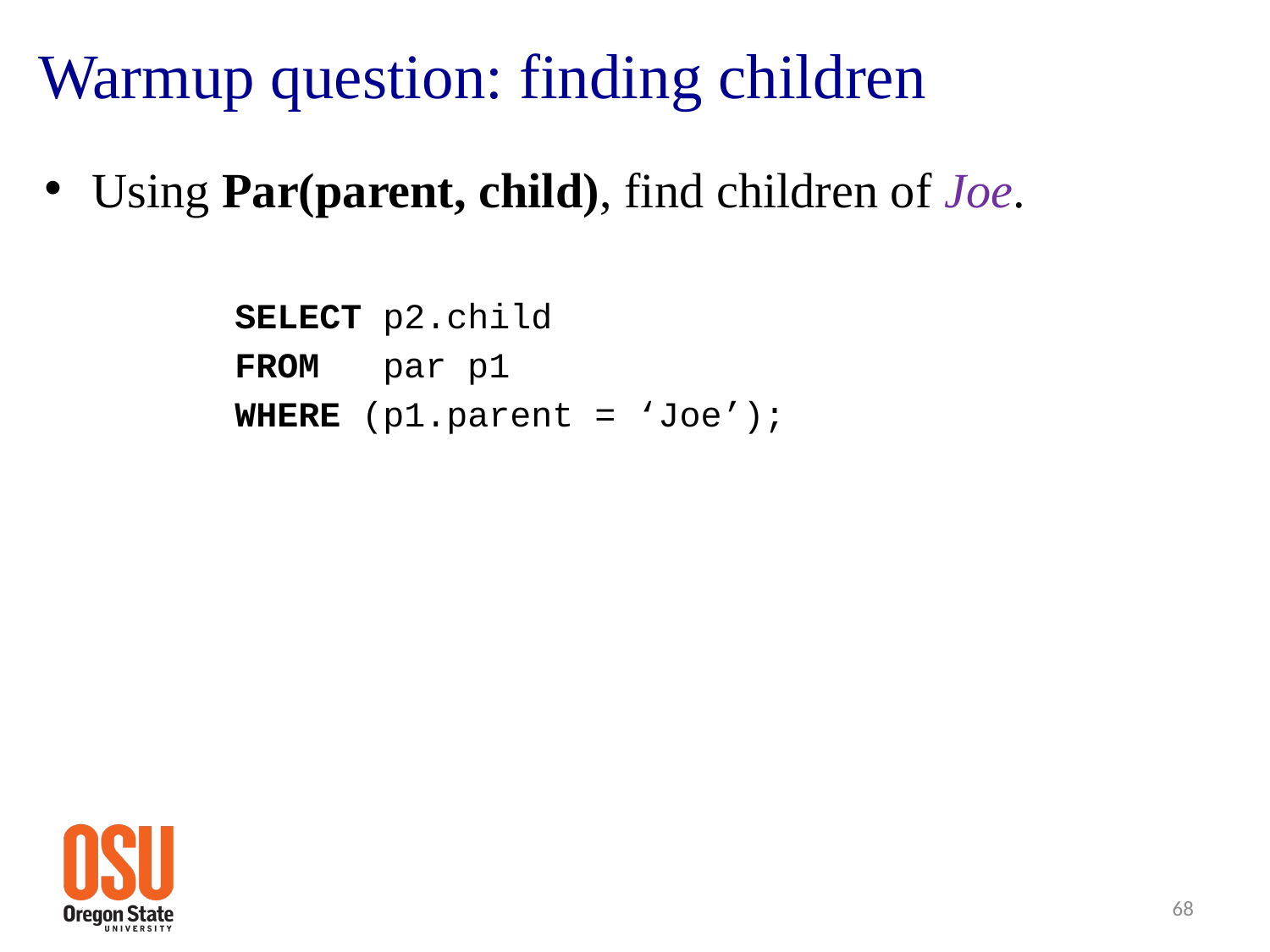

# Warmup question: finding children
Using Par(parent, child), find children of Joe.

  	SELECT p2.child
	FROM   par p1
	WHERE (p1.parent = ‘Joe’);

68